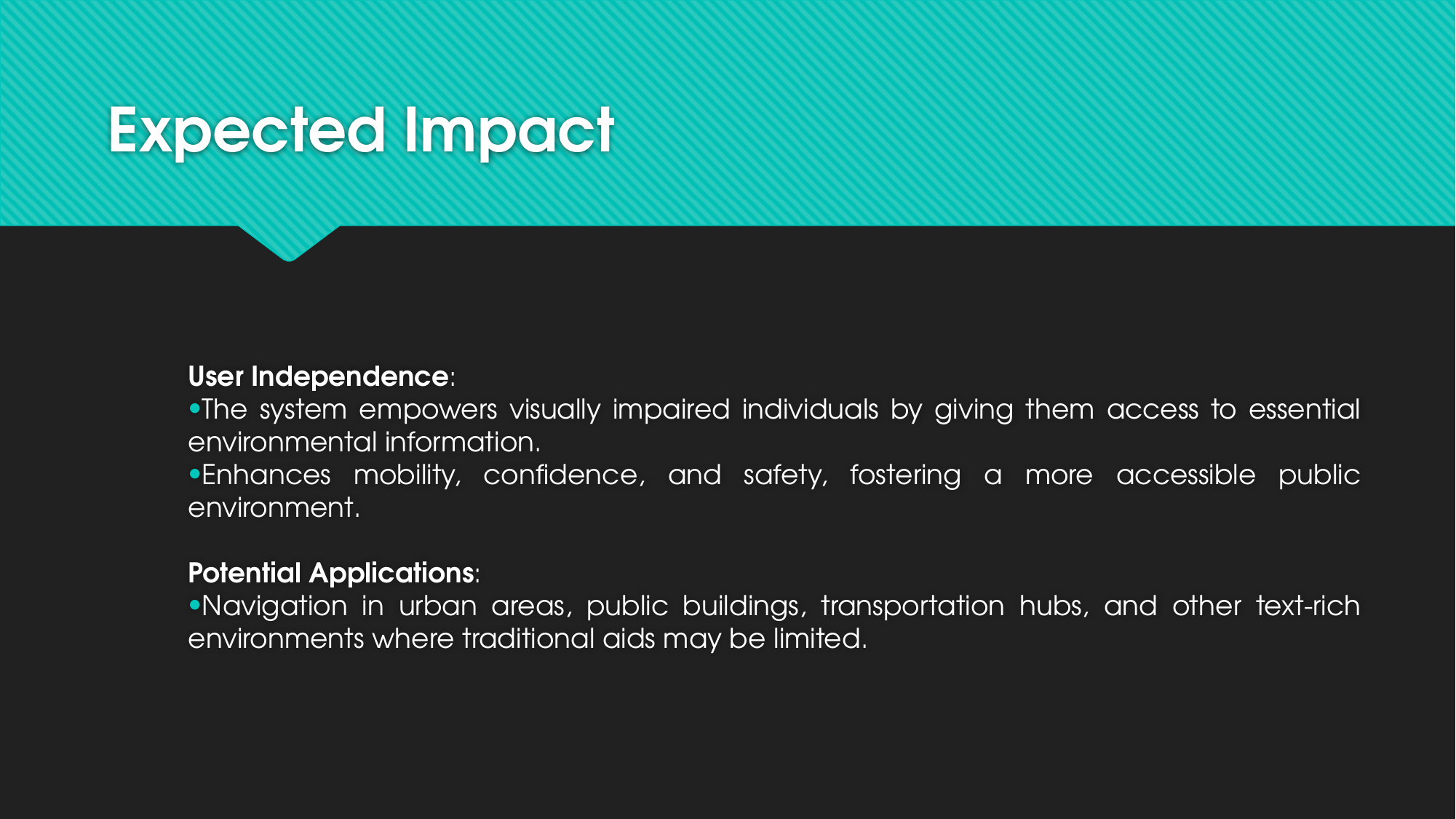

# Expected Impact
User Independence:
The system empowers visually impaired individuals by giving them access to essential environmental information.
Enhances mobility, confidence, and safety, fostering a more accessible public environment.

Potential Applications:
Navigation in urban areas, public buildings, transportation hubs, and other text-rich environments where traditional aids may be limited.